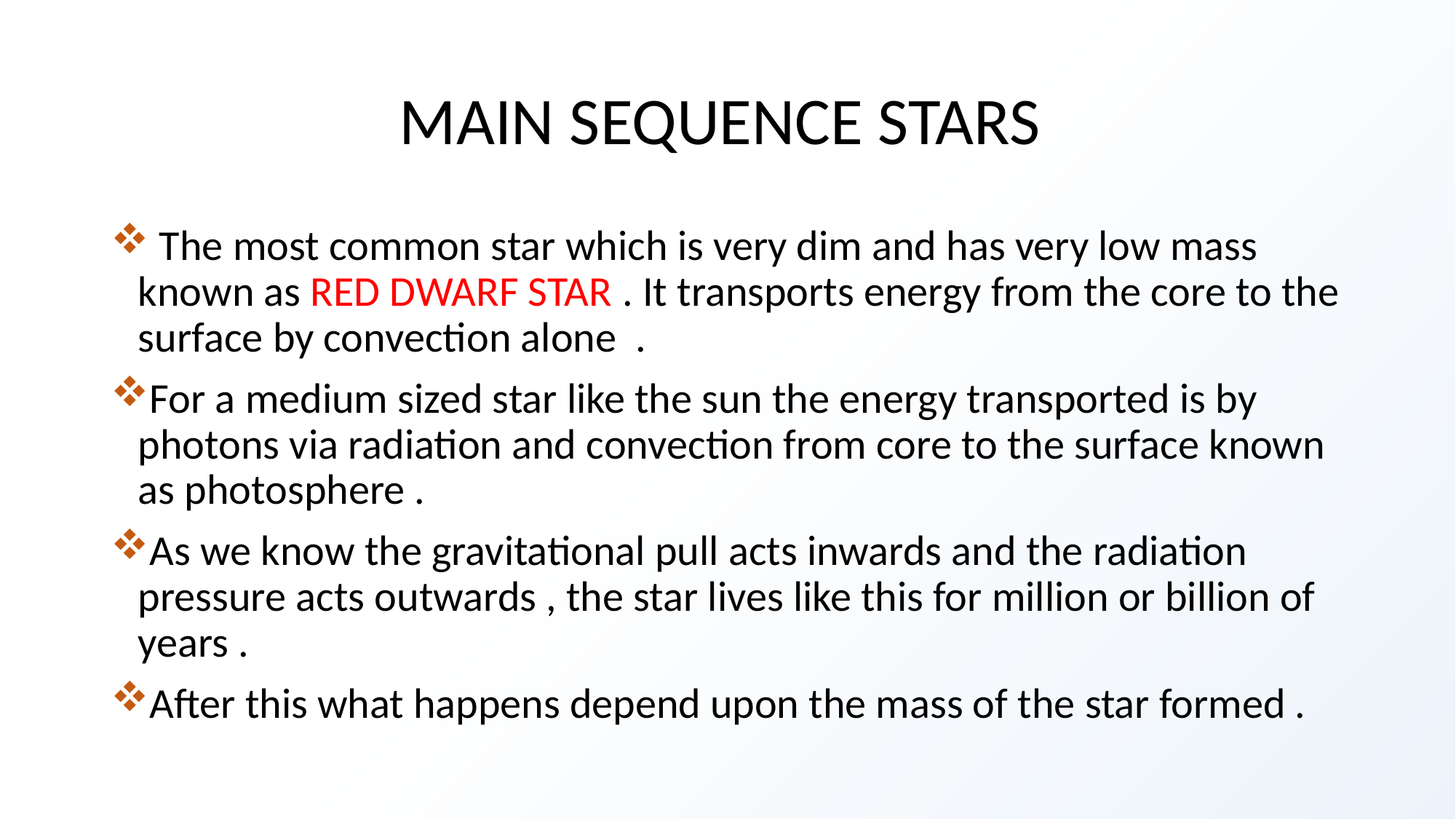

# MAIN SEQUENCE STARS
 The most common star which is very dim and has very low mass known as RED DWARF STAR . It transports energy from the core to the surface by convection alone  .
For a medium sized star like the sun the energy transported is by photons via radiation and convection from core to the surface known as photosphere .
As we know the gravitational pull acts inwards and the radiation pressure acts outwards , the star lives like this for million or billion of years .
After this what happens depend upon the mass of the star formed .